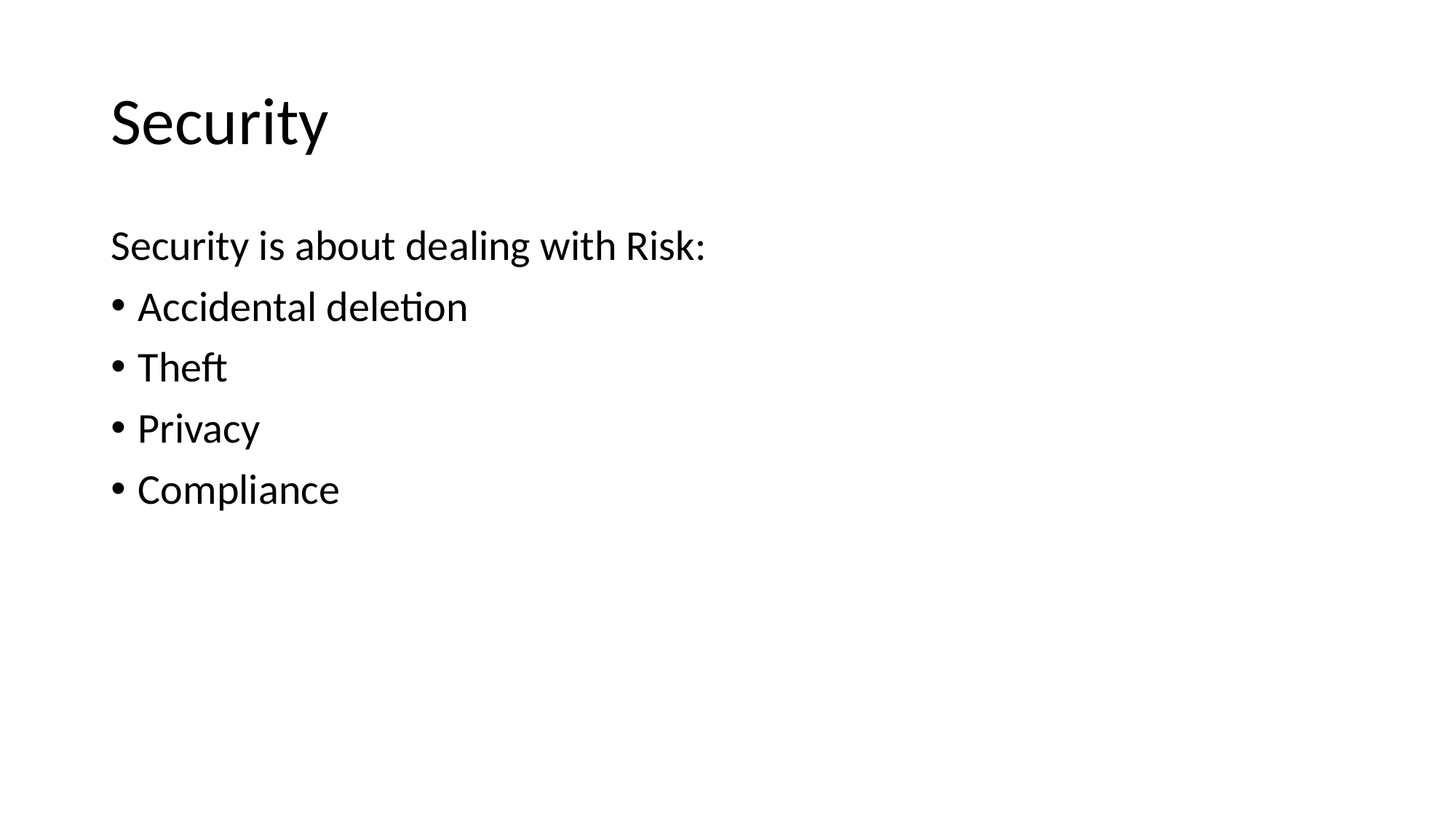

# Security
Security is about dealing with Risk:
Accidental deletion
Theft
Privacy
Compliance